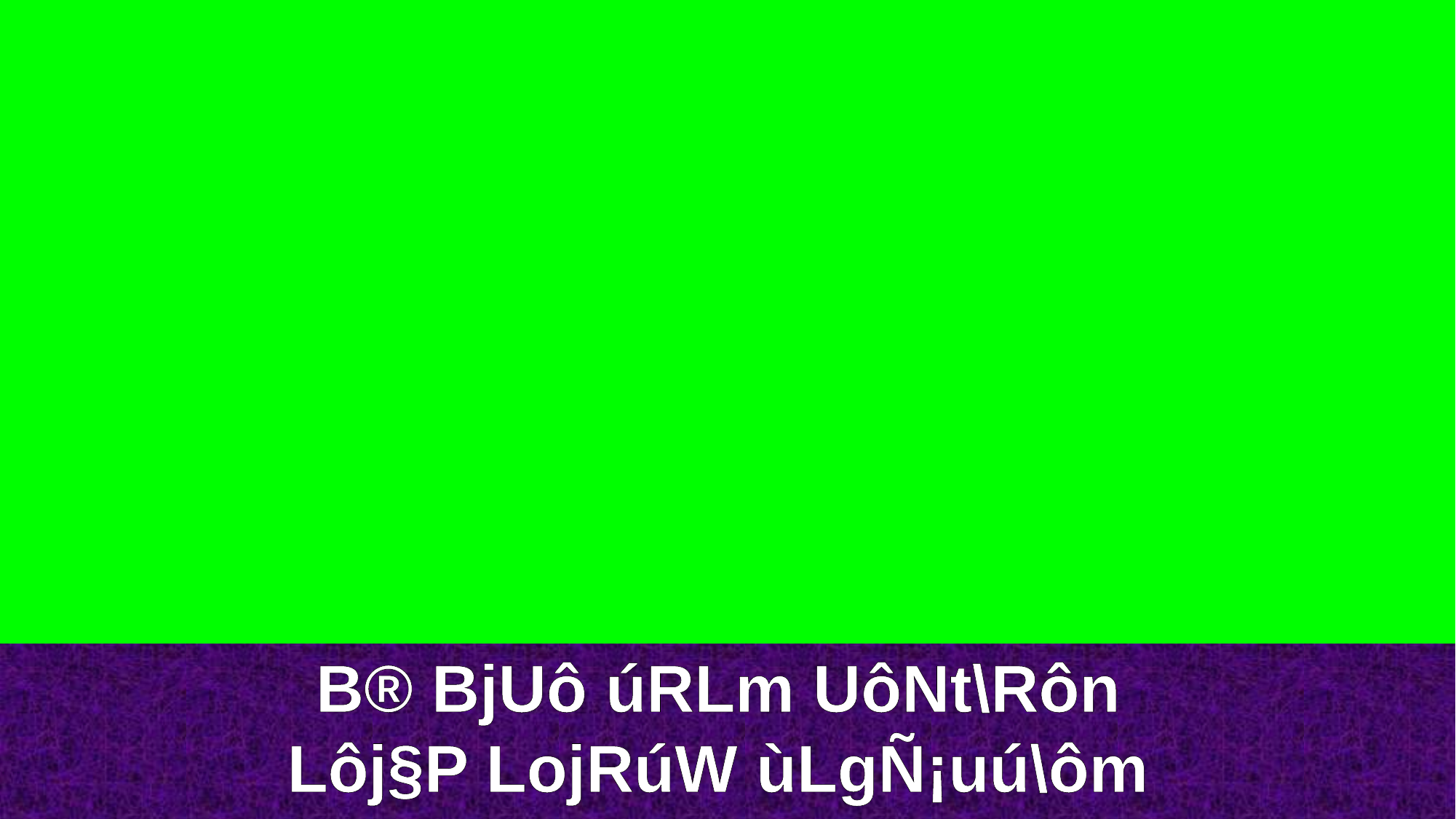

B® BjUô úRLm UôNt\Rôn
Lôj§P LojRúW ùLgÑ¡uú\ôm